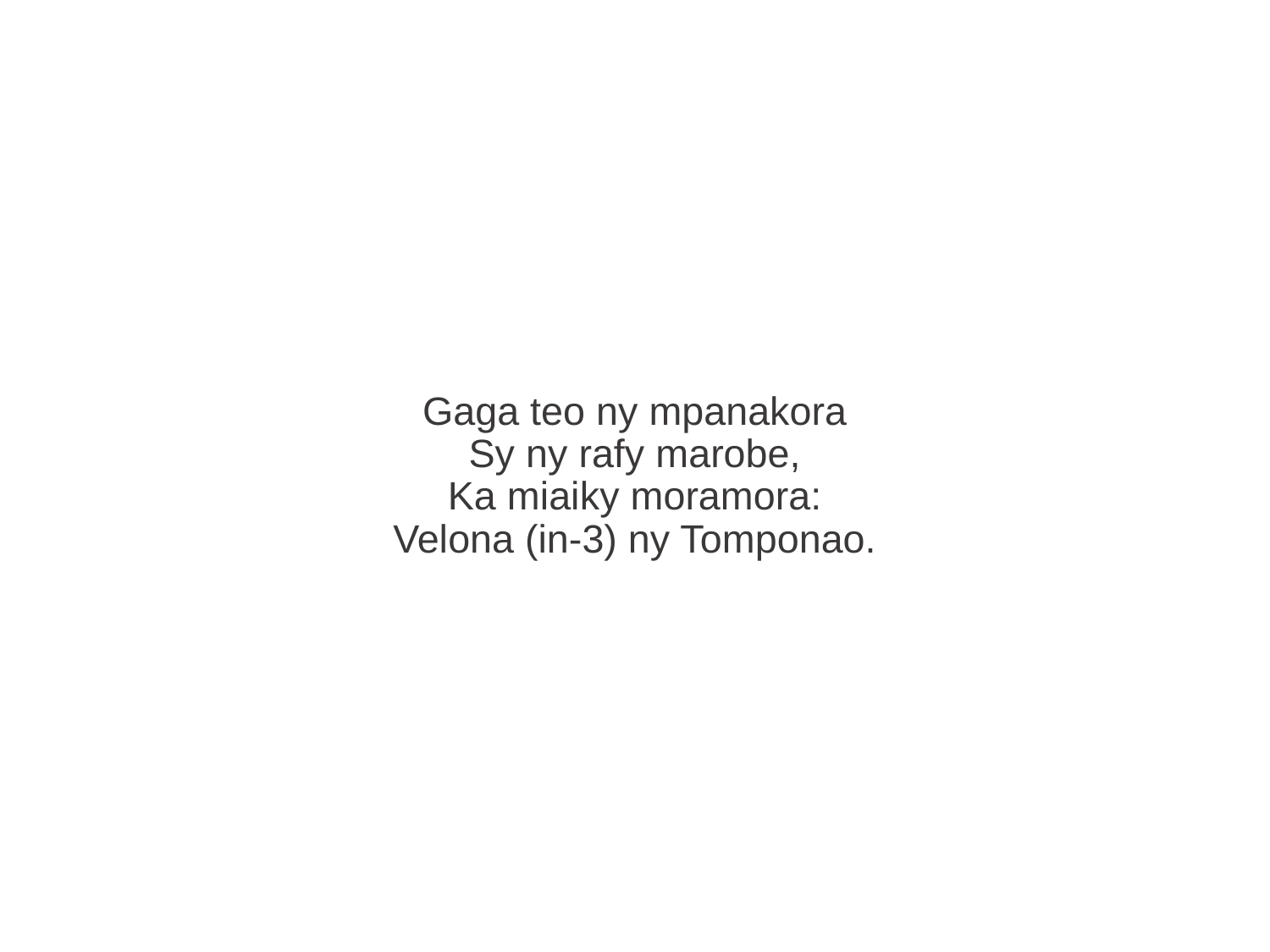

Gaga teo ny mpanakora
Sy ny rafy marobe,
Ka miaiky moramora:
Velona (in-3) ny Tomponao.